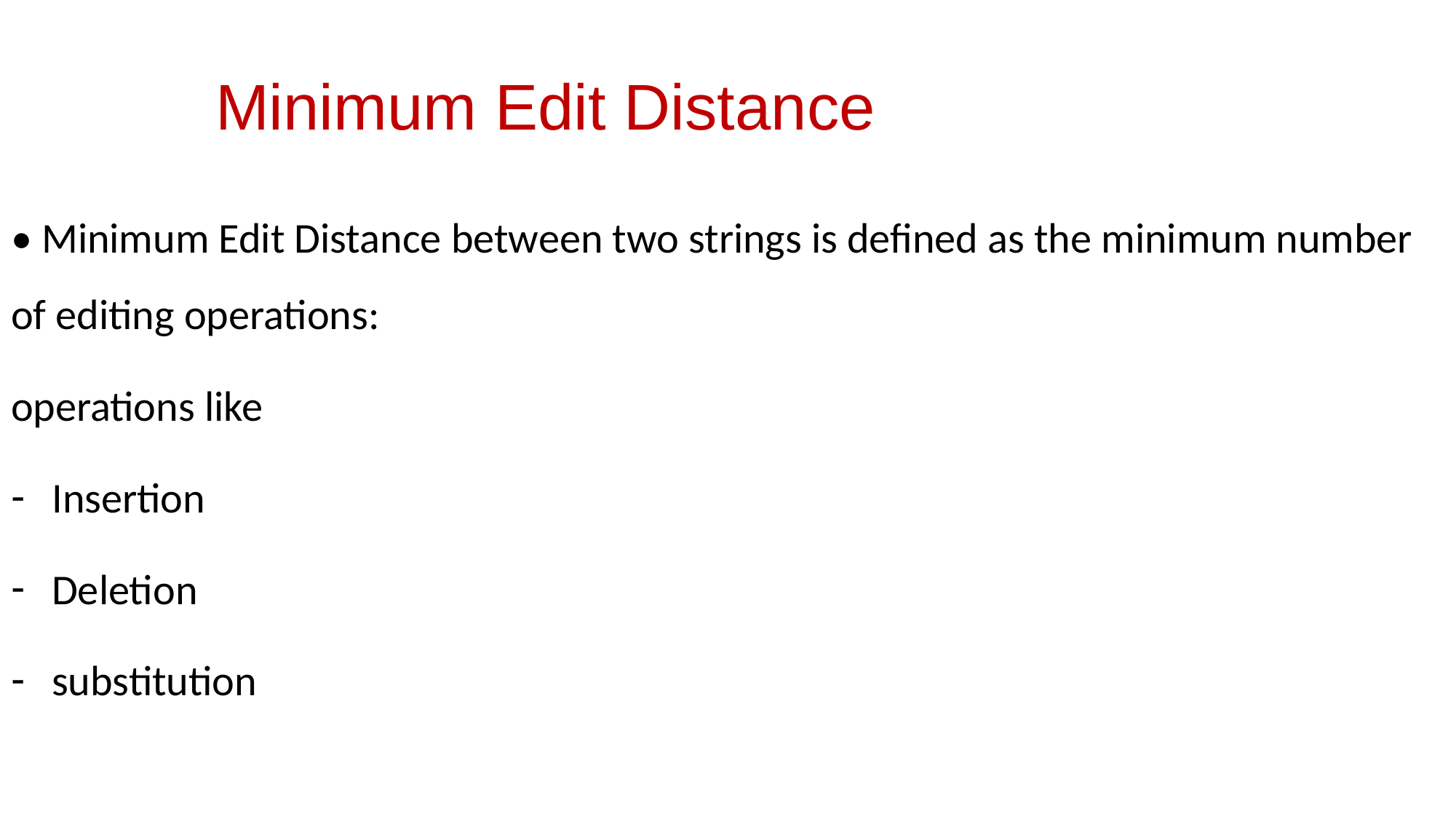

# Minimum Edit Distance
• Minimum Edit Distance between two strings is defined as the minimum number of editing operations:
operations like
Insertion
Deletion
substitution